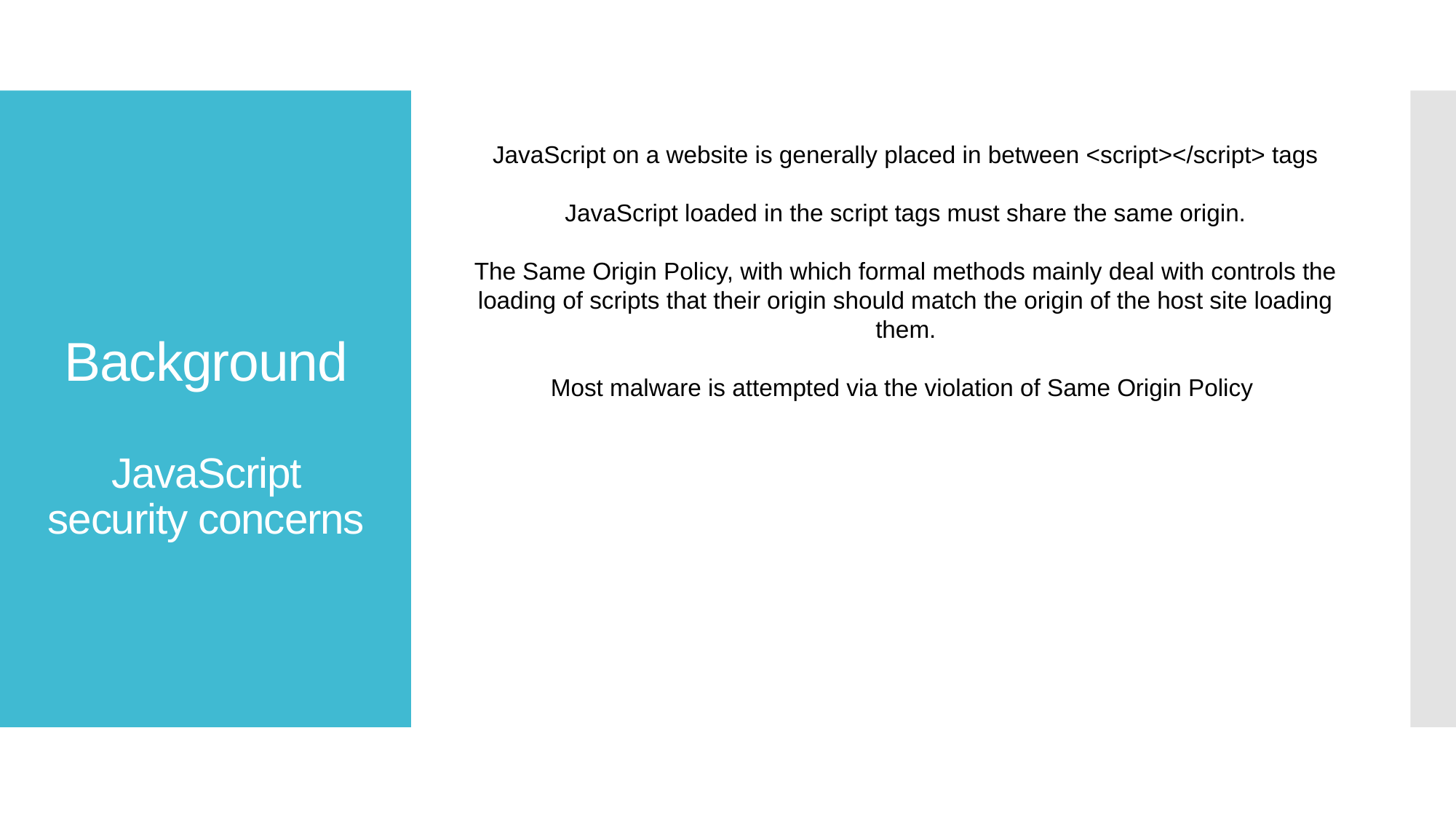

# Background JavaScript security concerns
JavaScript on a website is generally placed in between <script></script> tags

JavaScript loaded in the script tags must share the same origin.

The Same Origin Policy, with which formal methods mainly deal with controls the loading of scripts that their origin should match the origin of the host site loading them.

Most malware is attempted via the violation of Same Origin Policy